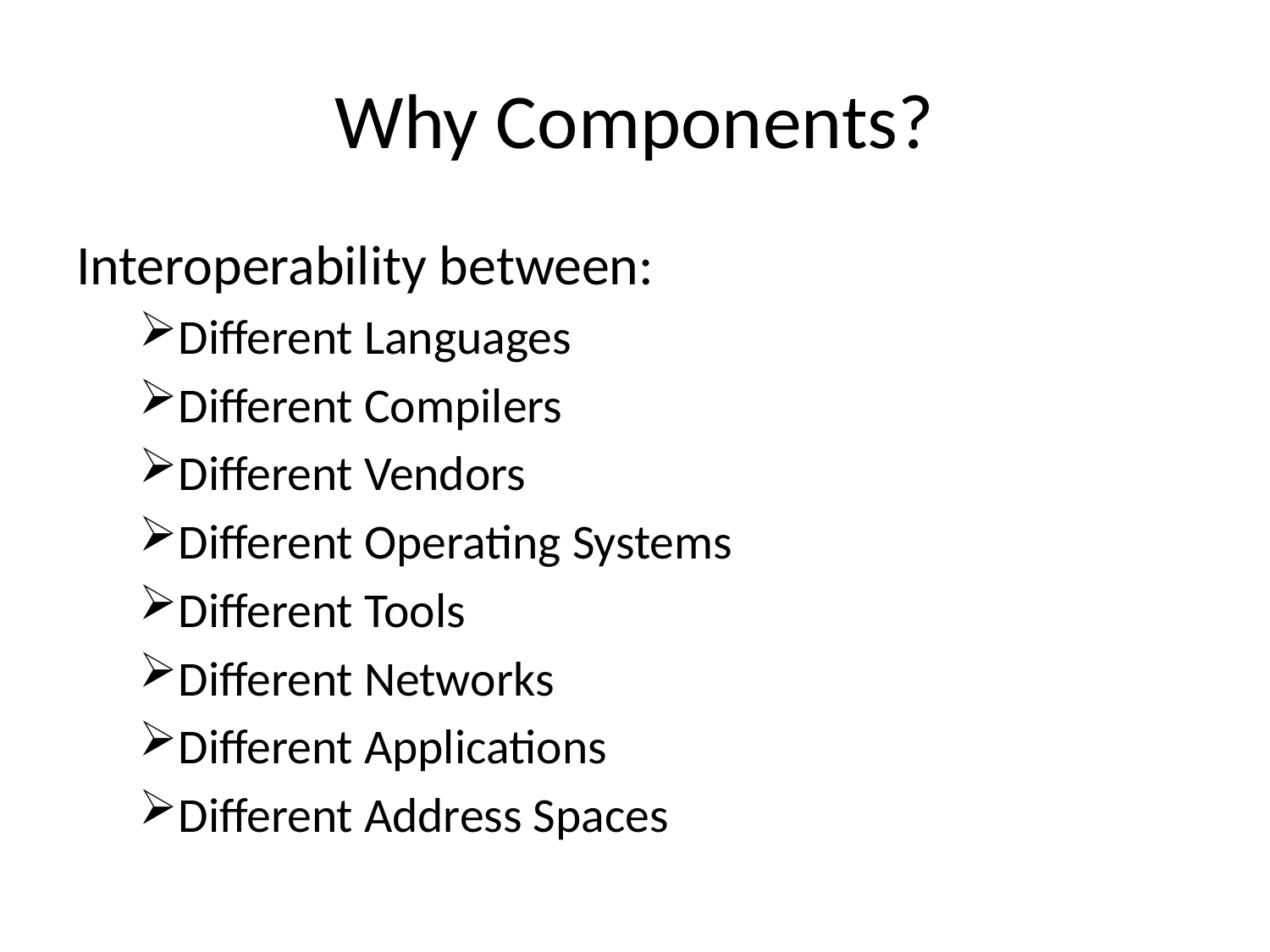

# Why Components?
Interoperability between:
Different Languages
Different Compilers
Different Vendors
Different Operating Systems
Different Tools
Different Networks
Different Applications
Different Address Spaces